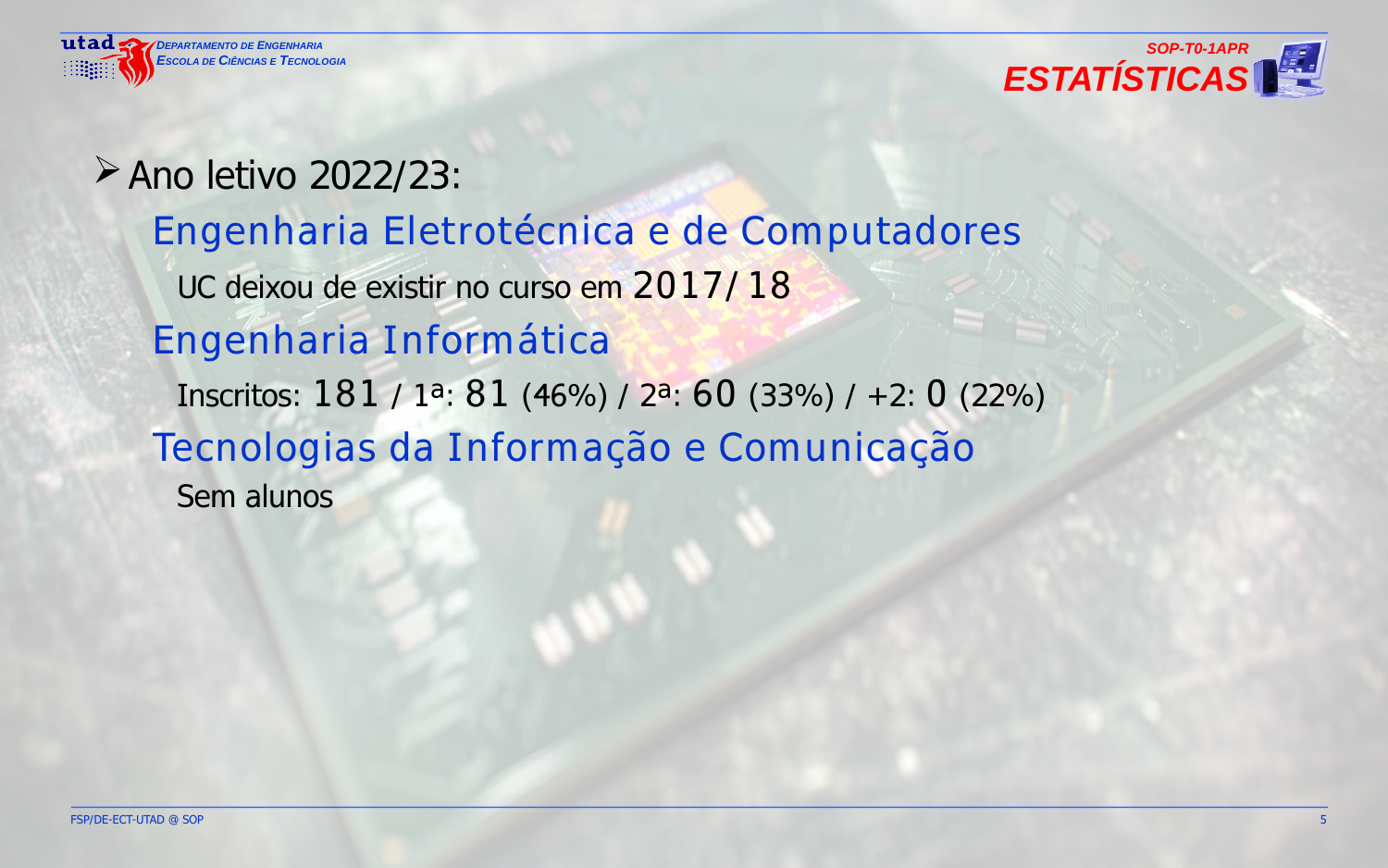

SOP-T0-1APR
Estatísticas
Ano letivo 2022/23:
Engenharia Eletrotécnica e de Computadores
UC deixou de existir no curso em 2017/18
Engenharia Informática
Inscritos: 181 / 1ª: 81 (46%) / 2ª: 60 (33%) / +2: 0 (22%)
Tecnologias da Informação e Comunicação
Sem alunos